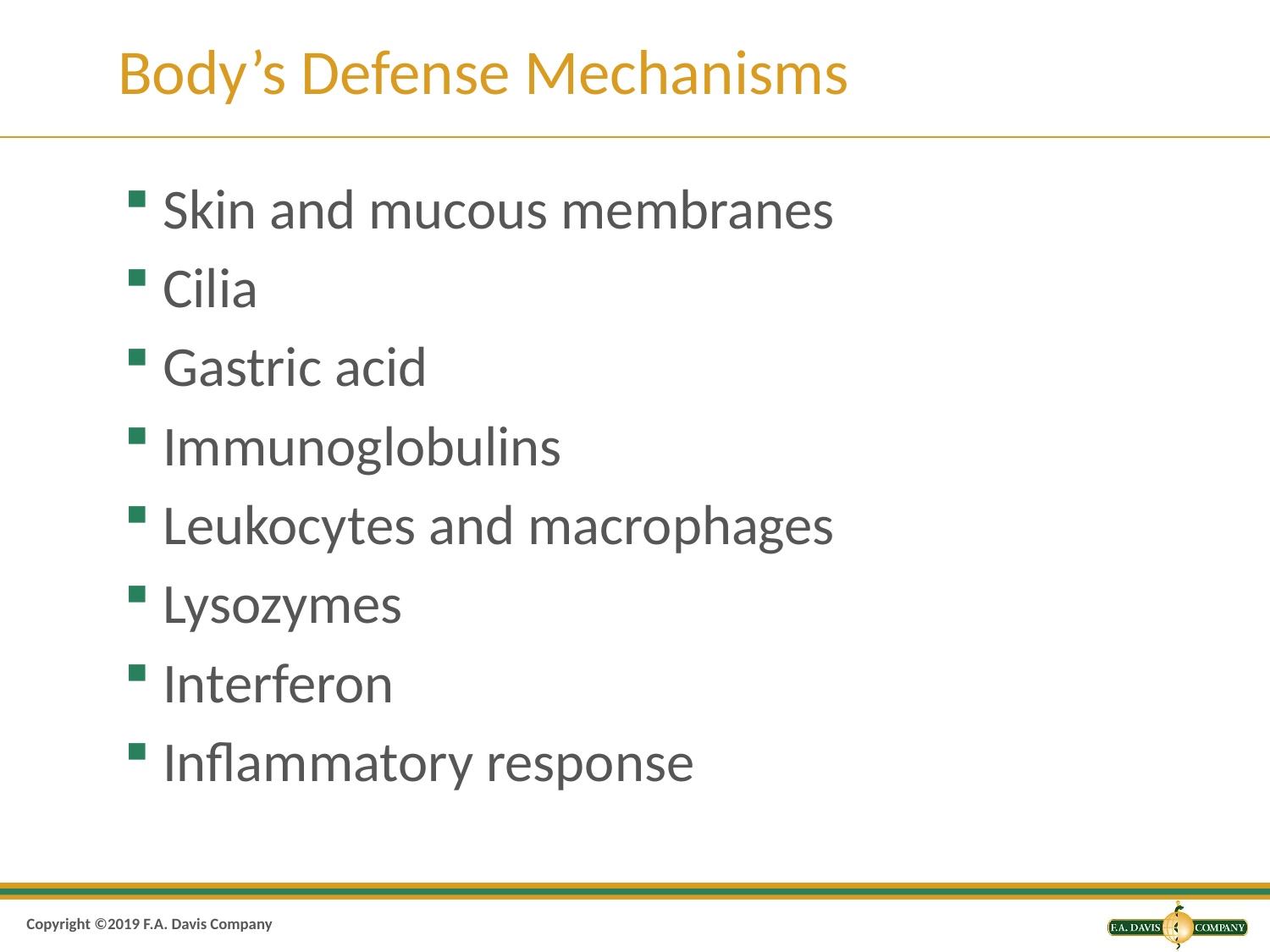

# Body’s Defense Mechanisms
Skin and mucous membranes
Cilia
Gastric acid
Immunoglobulins
Leukocytes and macrophages
Lysozymes
Interferon
Inflammatory response